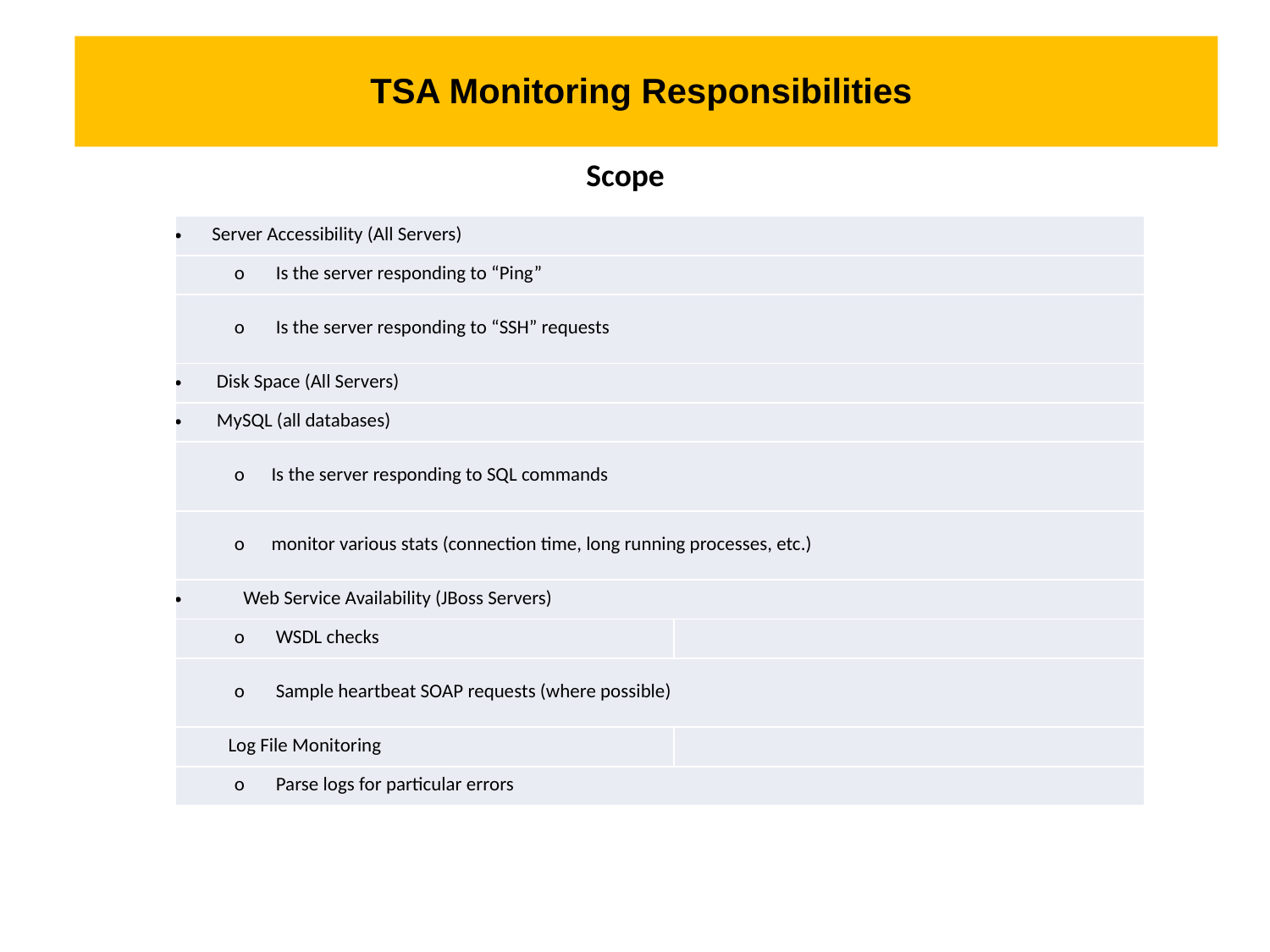

TSA Monitoring Responsibilities
Scope
| Server Accessibility (All Servers) |  |
| --- | --- |
| o       Is the server responding to “Ping” |  |
| o       Is the server responding to “SSH” requests |  |
| Disk Space (All Servers) |  |
| MySQL (all databases) |  |
| o      Is the server responding to SQL commands |  |
| o      monitor various stats (connection time, long running processes, etc.) |  |
| Web Service Availability (JBoss Servers) |  |
| o       WSDL checks |  |
| o       Sample heartbeat SOAP requests (where possible) |  |
| Log File Monitoring |  |
| o       Parse logs for particular errors |  |